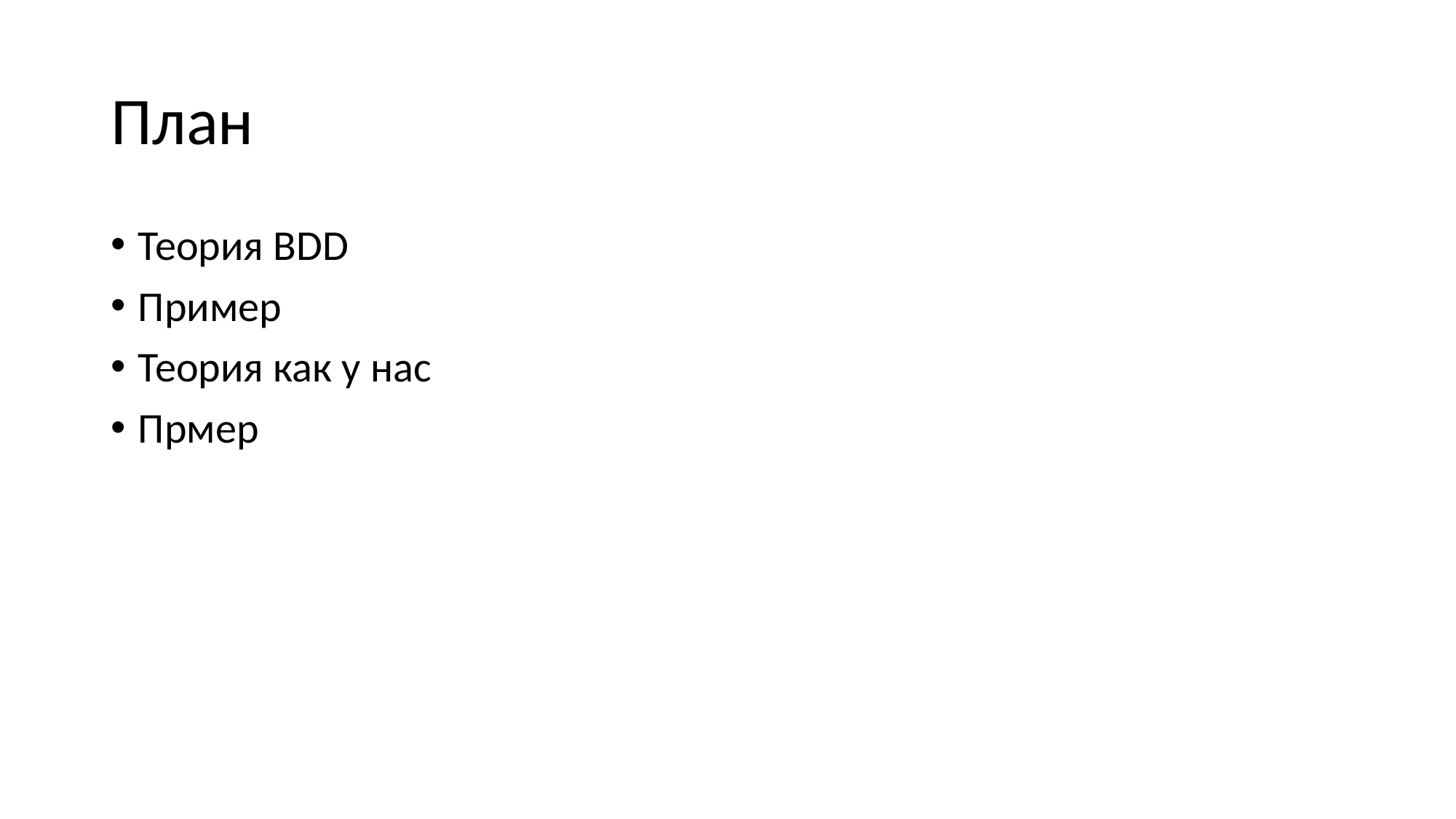

# План
Теория BDD
Пример
Теория как у нас
Прмер